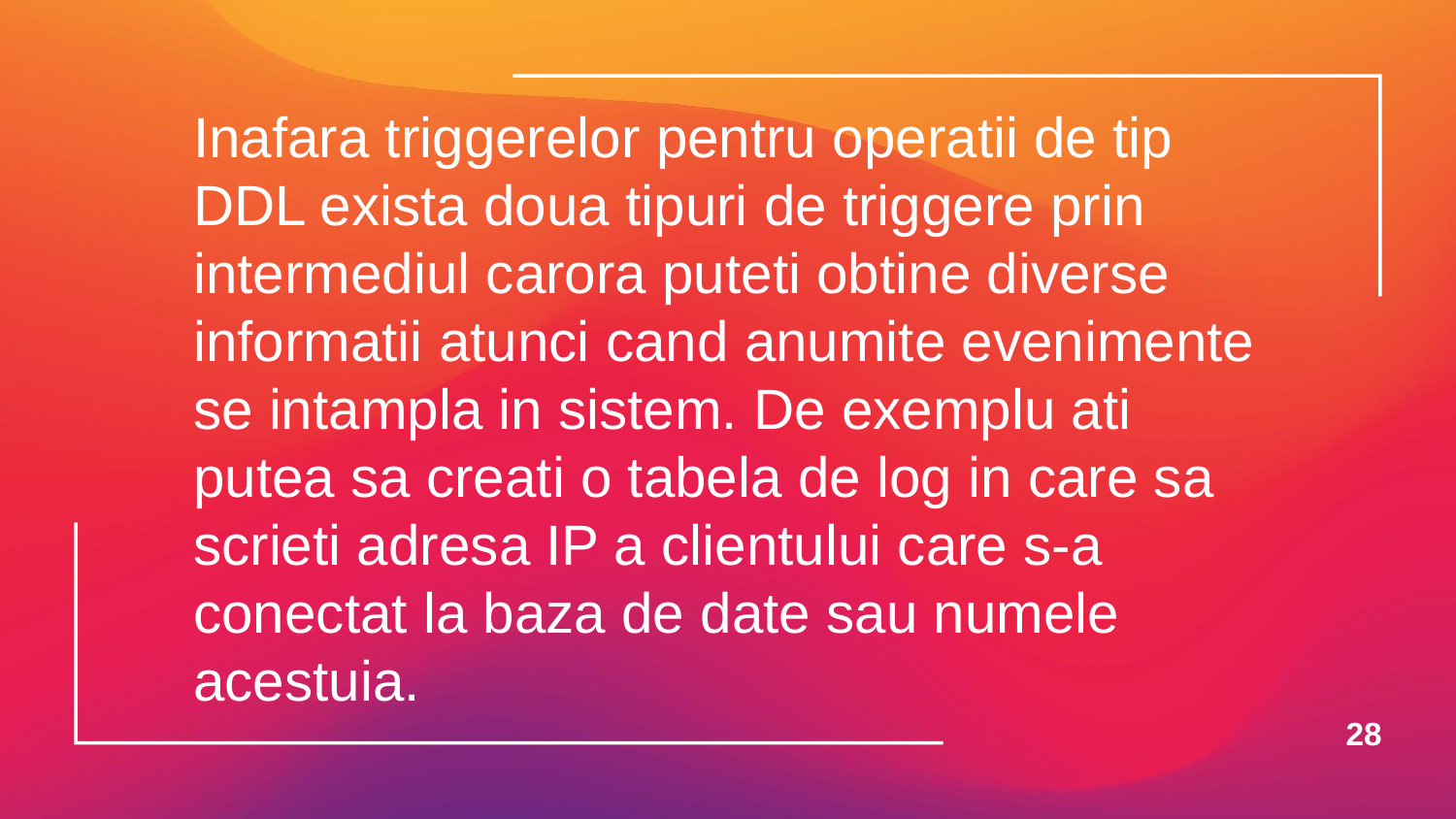

Inafara triggerelor pentru operatii de tip DDL exista doua tipuri de triggere prin intermediul carora puteti obtine diverse informatii atunci cand anumite evenimente se intampla in sistem. De exemplu ati putea sa creati o tabela de log in care sa scrieti adresa IP a clientului care s-a conectat la baza de date sau numele acestuia.
28